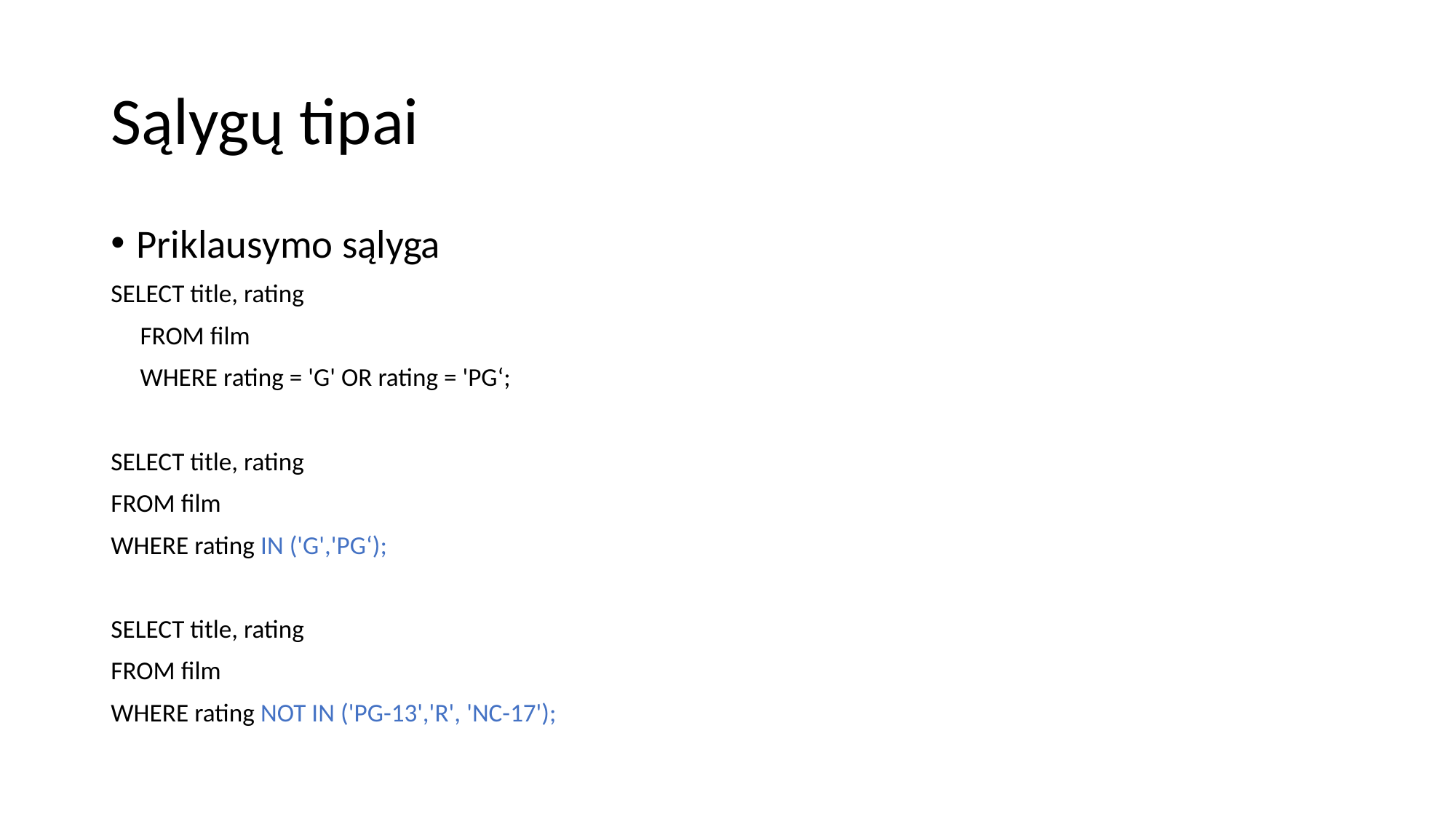

# Sąlygų tipai
Priklausymo sąlyga
SELECT title, rating
     FROM film
     WHERE rating = 'G' OR rating = 'PG‘;

SELECT title, rating
FROM film
WHERE rating IN ('G','PG‘);

SELECT title, rating
FROM film
WHERE rating NOT IN ('PG-13','R', 'NC-17');